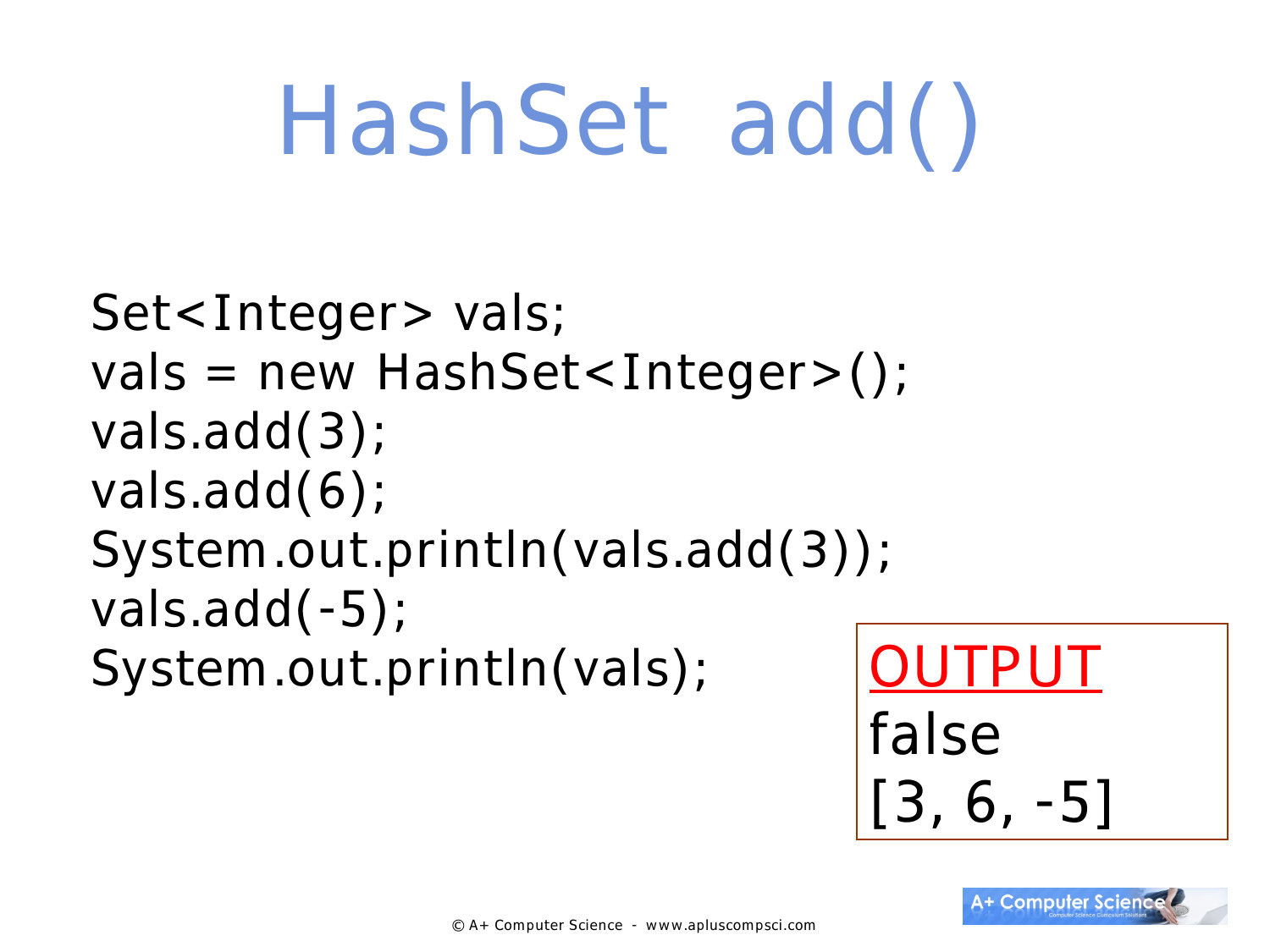

HashSet  add()
Set<Integer> vals;
vals = new HashSet<Integer>();
vals.add(3);
vals.add(6);
System.out.println(vals.add(3));
vals.add(-5);
System.out.println(vals);
OUTPUT
false
[3, 6, -5]

© A+ Computer Science  -  www.apluscompsci.com